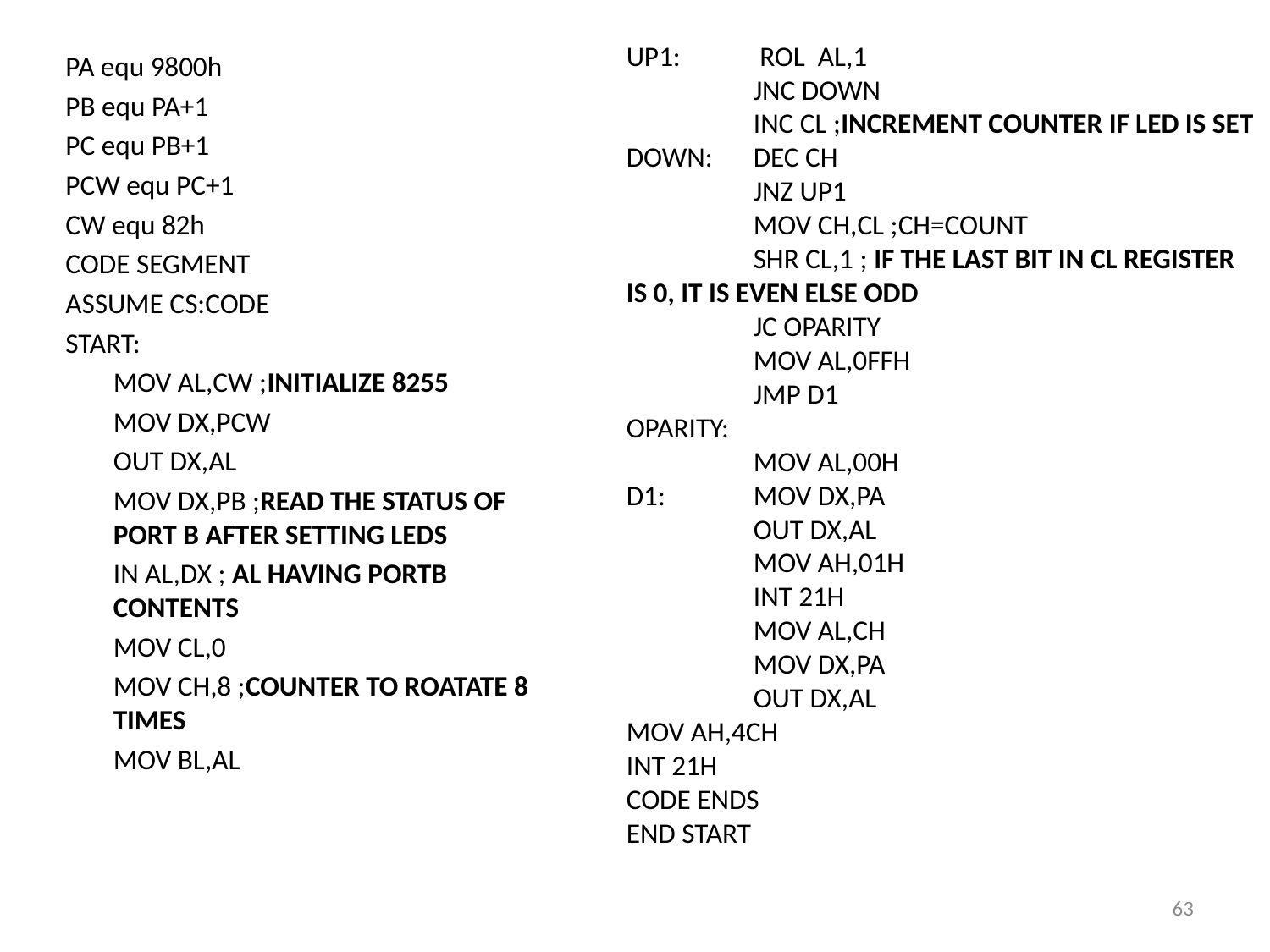

UP1:	 ROL  AL,1
	JNC DOWN
	INC CL ;INCREMENT COUNTER IF LED IS SET
DOWN: 	DEC CH
	JNZ UP1
	MOV CH,CL ;CH=COUNT
	SHR CL,1 ; IF THE LAST BIT IN CL REGISTER IS 0, IT IS EVEN ELSE ODD
	JC OPARITY
	MOV AL,0FFH
	JMP D1
OPARITY:
	MOV AL,00H
D1: 	MOV DX,PA
	OUT DX,AL
	MOV AH,01H
	INT 21H
  	MOV AL,CH
	MOV DX,PA
	OUT DX,AL
MOV AH,4CH
INT 21H
CODE ENDS
END START
PA equ 9800h
PB equ PA+1
PC equ PB+1
PCW equ PC+1
CW equ 82h
CODE SEGMENT
ASSUME CS:CODE
START:
	MOV AL,CW ;INITIALIZE 8255
	MOV DX,PCW
	OUT DX,AL
	MOV DX,PB ;READ THE STATUS OF PORT B AFTER SETTING LEDS
	IN AL,DX ; AL HAVING PORTB CONTENTS
	MOV CL,0
	MOV CH,8 ;COUNTER TO ROATATE 8 TIMES
	MOV BL,AL
63